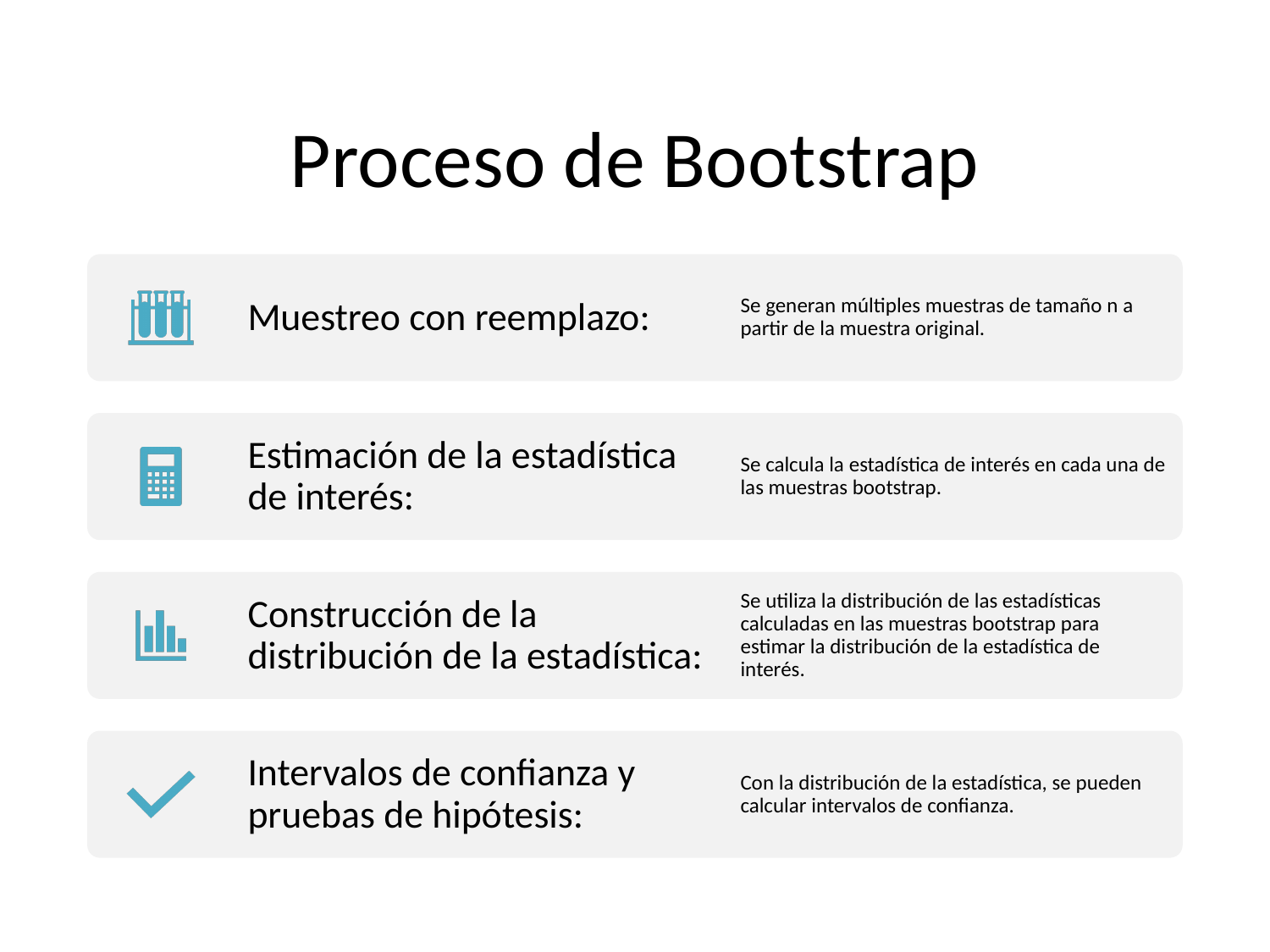

# Proceso de Bootstrap
Muestreo con reemplazo:
Se generan múltiples muestras de tamaño n a partir de la muestra original.
Estimación de la estadística de interés:
Se calcula la estadística de interés en cada una de las muestras bootstrap.
Construcción de la distribución de la estadística:
Se utiliza la distribución de las estadísticas calculadas en las muestras bootstrap para estimar la distribución de la estadística de interés.
Intervalos de confianza y pruebas de hipótesis:
Con la distribución de la estadística, se pueden calcular intervalos de confianza.